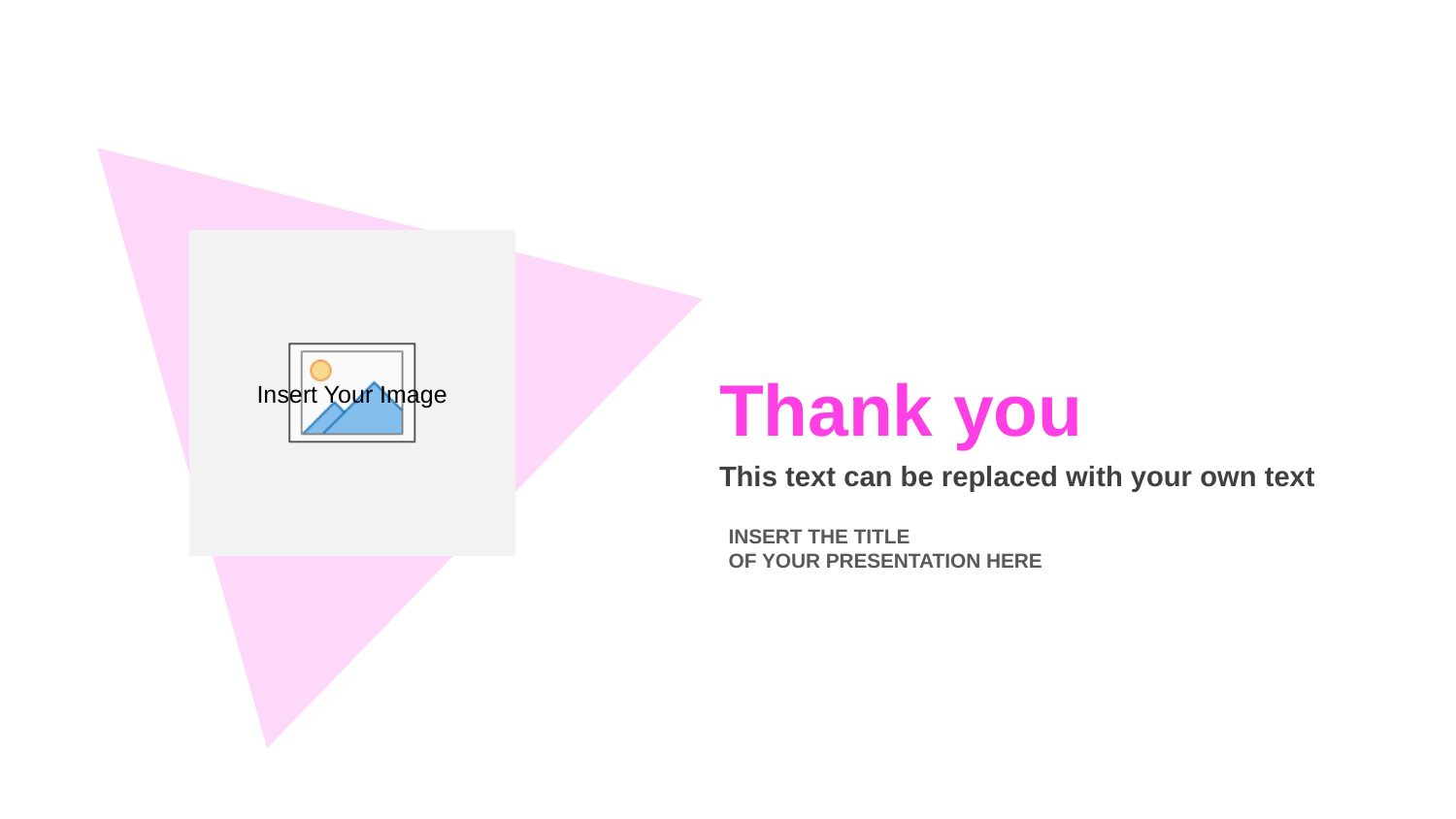

# Thank you
This text can be replaced with your own text
INSERT THE TITLE
OF YOUR PRESENTATION HERE